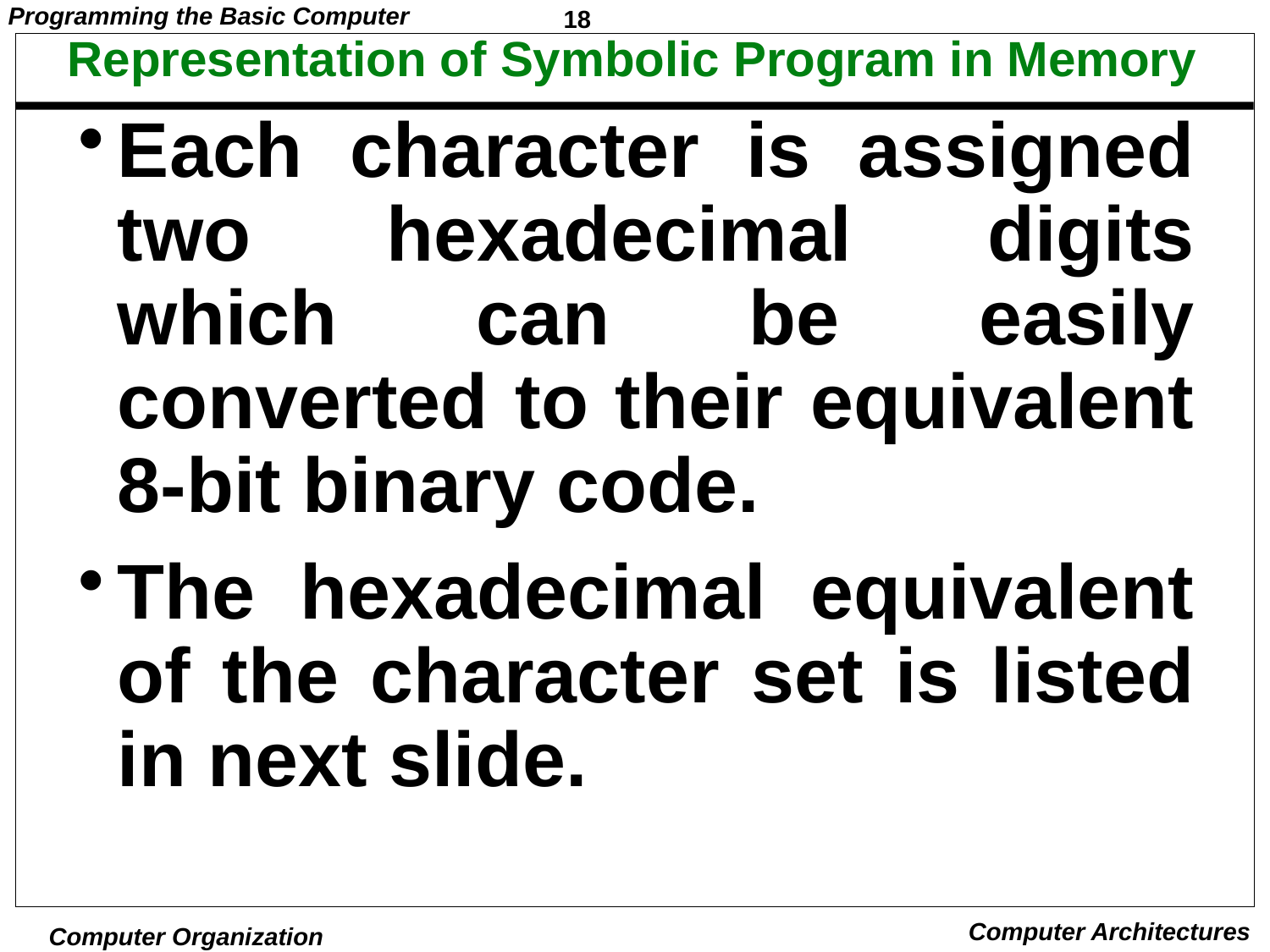

# Representation of Symbolic Program in Memory
Each character is assigned two hexadecimal digits which can be easily converted to their equivalent 8-bit binary code.
The hexadecimal equivalent of the character set is listed in next slide.